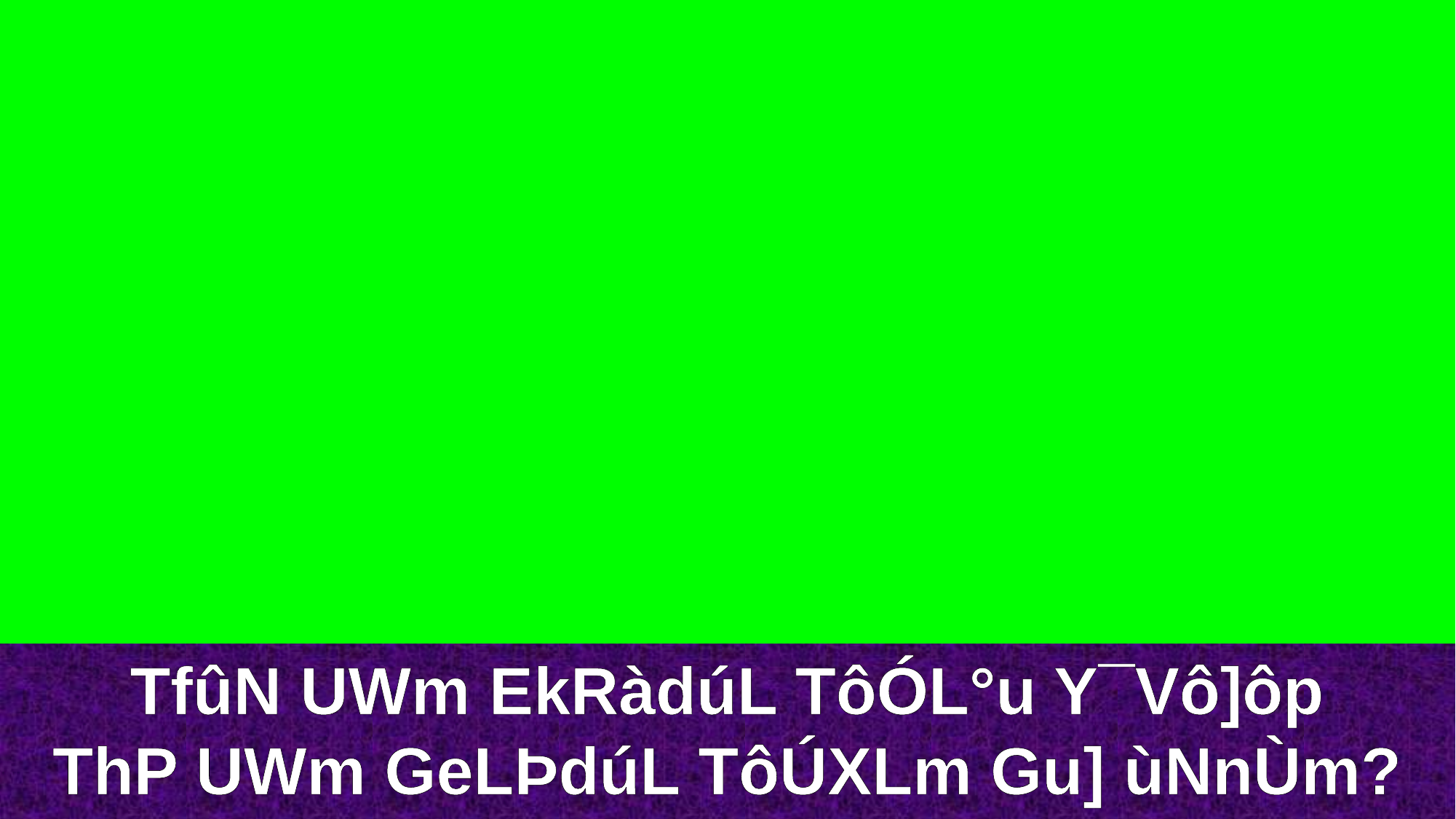

TfûN UWm EkRàdúL TôÓL°u Y¯Vô]ôp
ThP UWm GeLÞdúL TôÚXLm Gu] ùNnÙm?